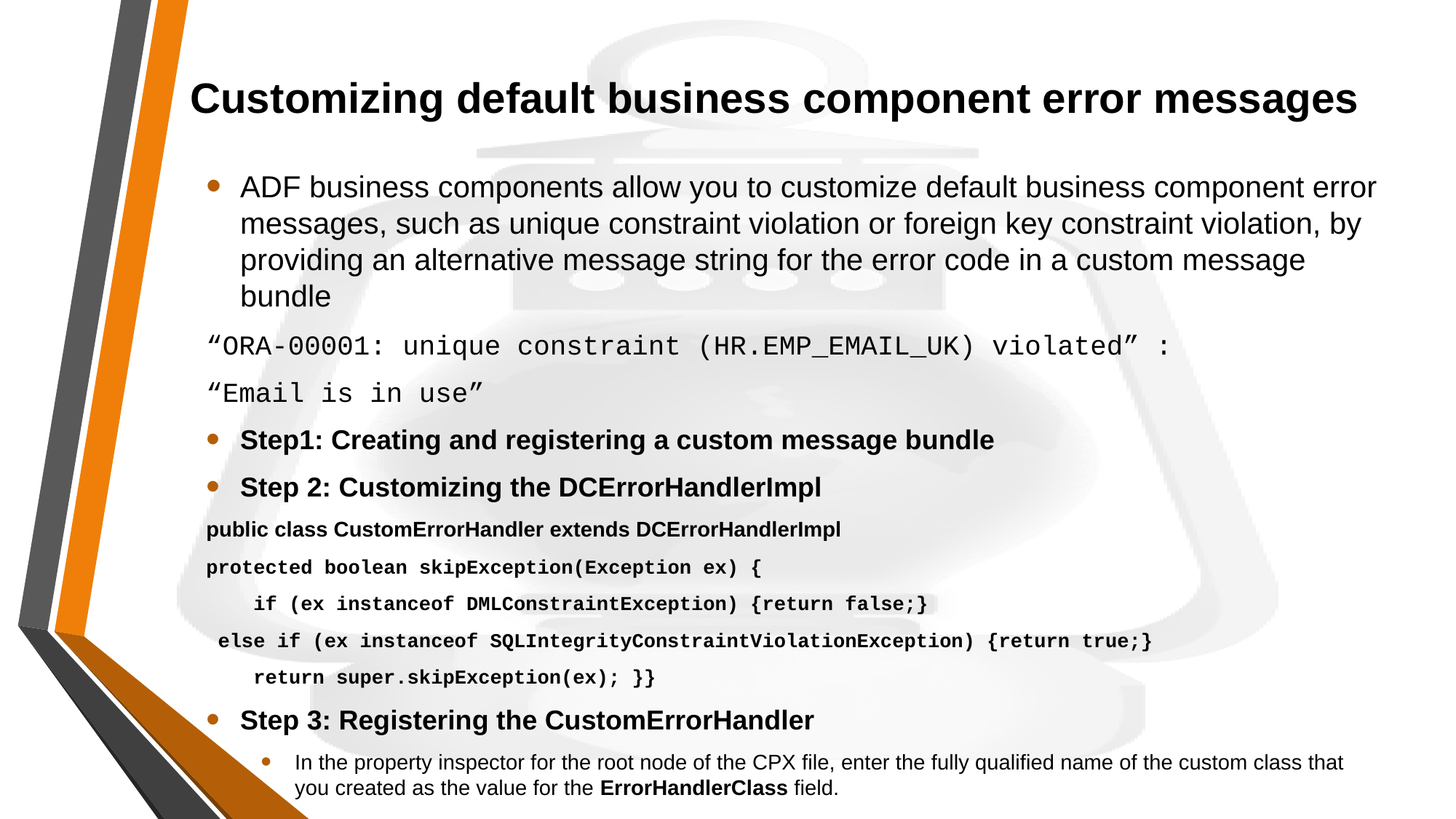

# Customizing default business component error messages
ADF business components allow you to customize default business component error messages, such as unique constraint violation or foreign key constraint violation, by providing an alternative message string for the error code in a custom message bundle
“ORA-00001: unique constraint (HR.EMP_EMAIL_UK) violated” :
“Email is in use”
Step1: Creating and registering a custom message bundle
Step 2: Customizing the DCErrorHandlerImpl
public class CustomErrorHandler extends DCErrorHandlerImpl
protected boolean skipException(Exception ex) {
    if (ex instanceof DMLConstraintException) {return false;}
 else if (ex instanceof SQLIntegrityConstraintViolationException) {return true;}
    return super.skipException(ex); }}
Step 3: Registering the CustomErrorHandler
In the property inspector for the root node of the CPX file, enter the fully qualified name of the custom class that you created as the value for the ErrorHandlerClass field.